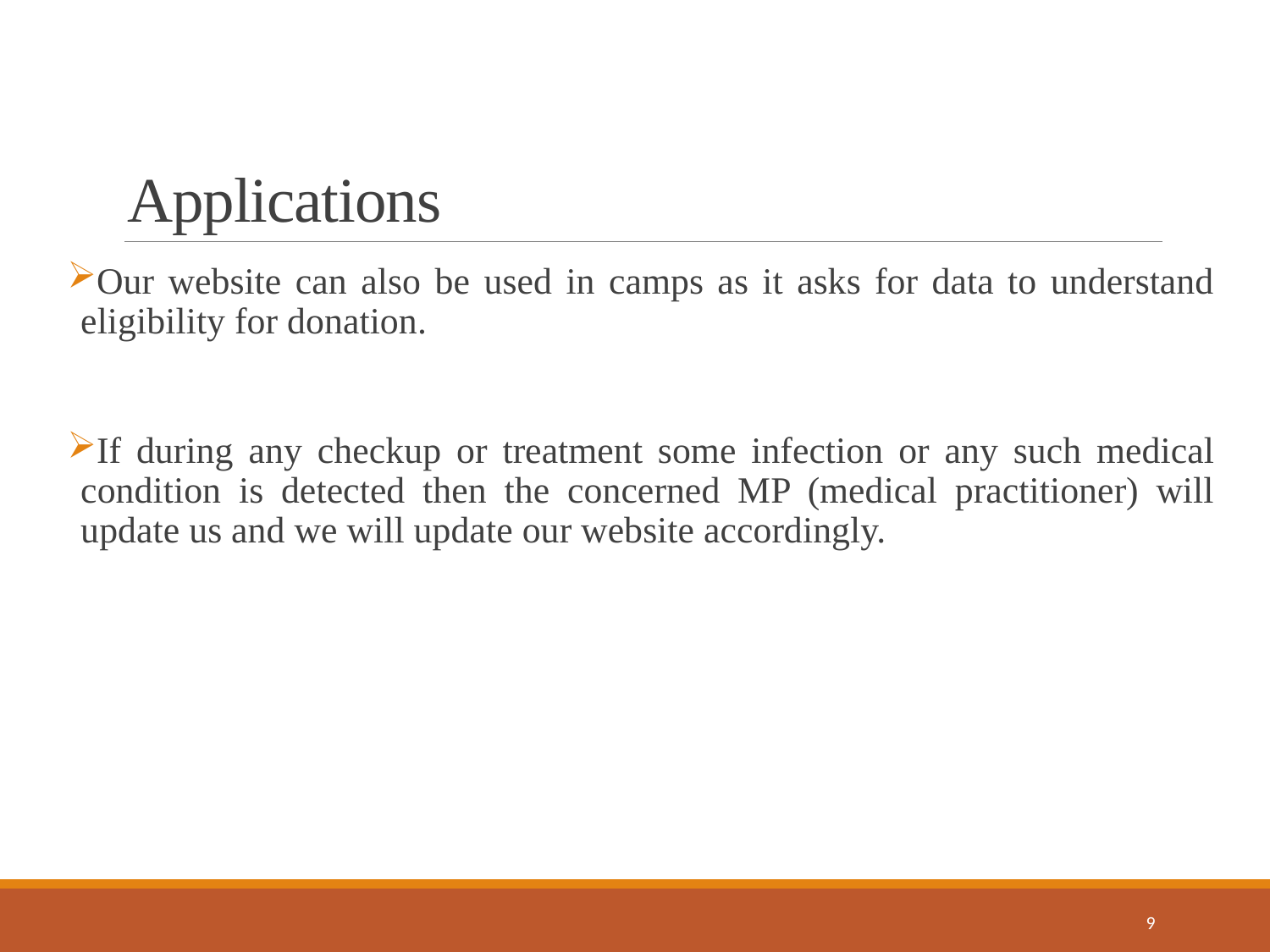

# Applications
Our website can also be used in camps as it asks for data to understand eligibility for donation.

If during any checkup or treatment some infection or any such medical condition is detected then the concerned MP (medical practitioner) will update us and we will update our website accordingly.

9